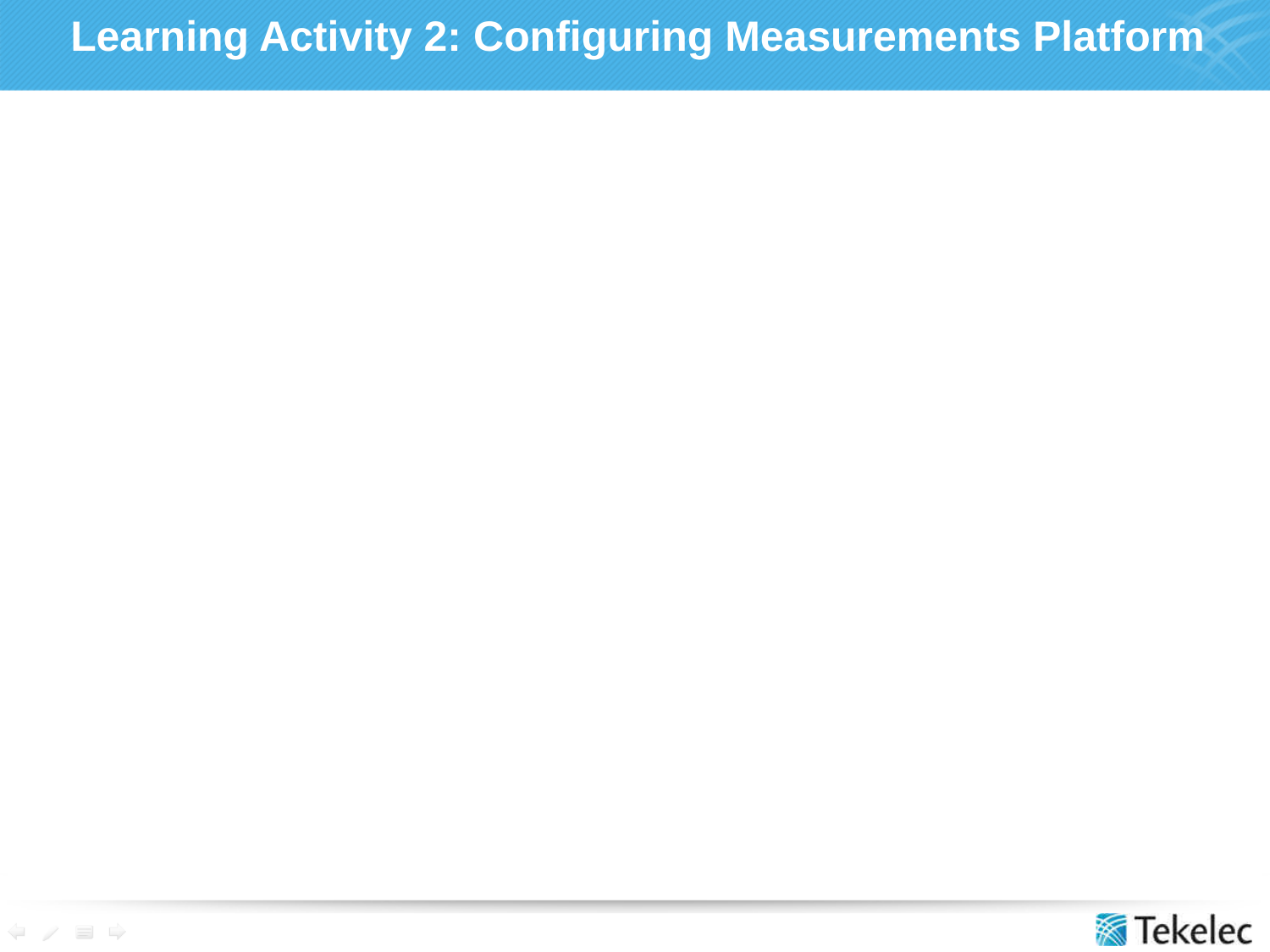

# Learning Activity 2: Configuring Measurements Platform
Provides hands-on practice with the EAGLE STP user interface for measurement platform configuration.
After completing this exercise, the student will be able to:
Activate the Measurements Platform (MP)
Provision MP cards
Provision FTP Server for the MP
Materials, Equipment, and References
EAGLE STP
EAGLE User Interface Terminal
EAGLE DBA System Management Manual